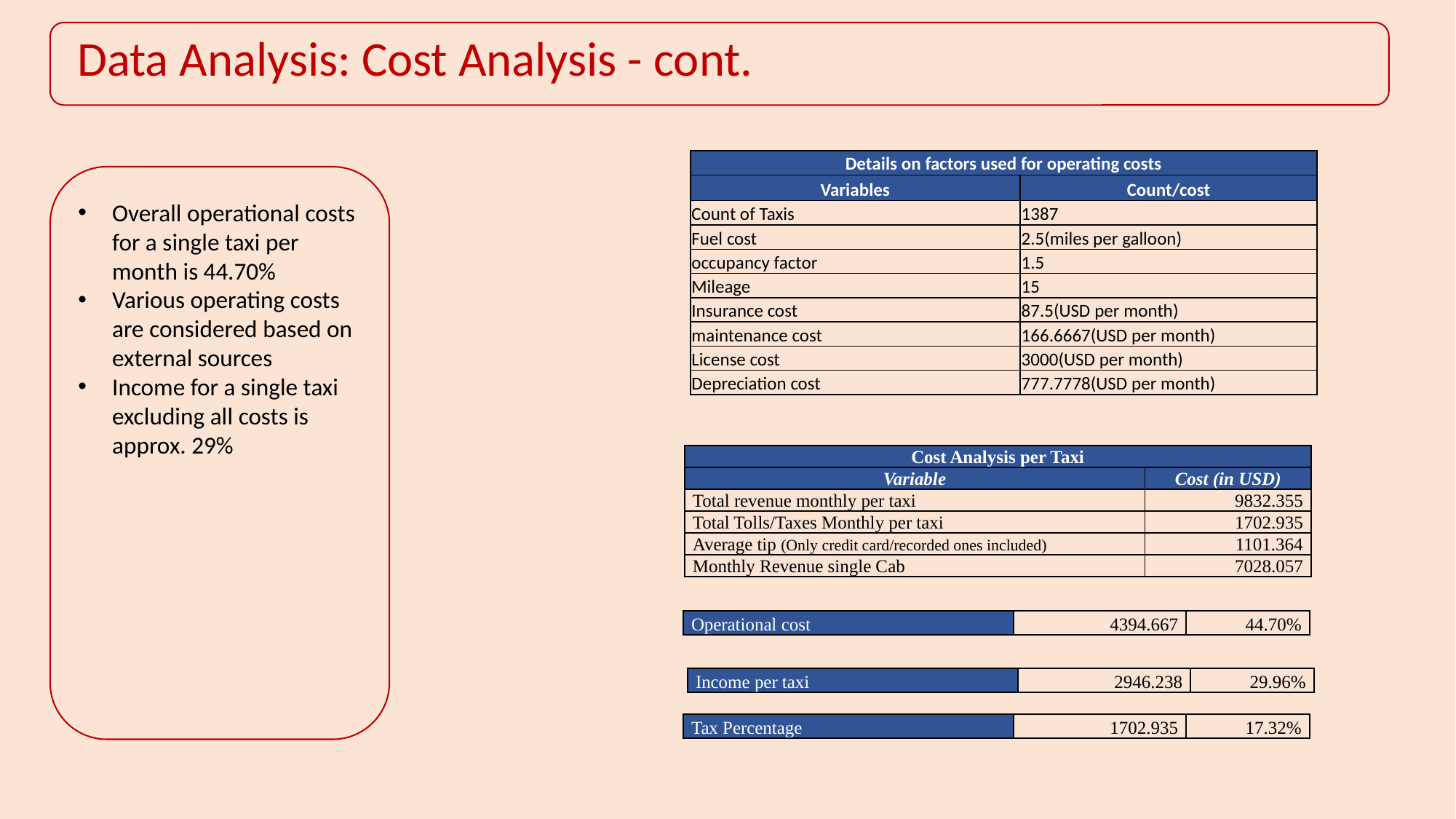

Data Analysis: Cost Analysis - cont.
| Details on factors used for operating costs |  |
| --- | --- |
| Variables | Count/cost |
| Count of Taxis | 1387 |
| Fuel cost | 2.5(miles per galloon) |
| occupancy factor | 1.5 |
| Mileage | 15 |
| Insurance cost | 87.5(USD per month) |
| maintenance cost | 166.6667(USD per month) |
| License cost | 3000(USD per month) |
| Depreciation cost | 777.7778(USD per month) |

Overall operational costs for a single taxi per month is 44.70%
Various operating costs are considered based on external sources
Income for a single taxi excluding all costs is approx. 29%

| Cost Analysis per Taxi |  |
| --- | --- |
| Variable | Cost (in USD) |
| Total revenue monthly per taxi | 9832.355 |
| Total Tolls/Taxes Monthly per taxi | 1702.935 |
| Average tip (Only credit card/recorded ones included) | 1101.364 |
| Monthly Revenue single Cab | 7028.057 |
| Operational cost | 4394.667 | 44.70% |
| --- | --- | --- |
| Income per taxi | 2946.238 | 29.96% |
| --- | --- | --- |
| Tax Percentage | 1702.935 | 17.32% |
| --- | --- | --- |